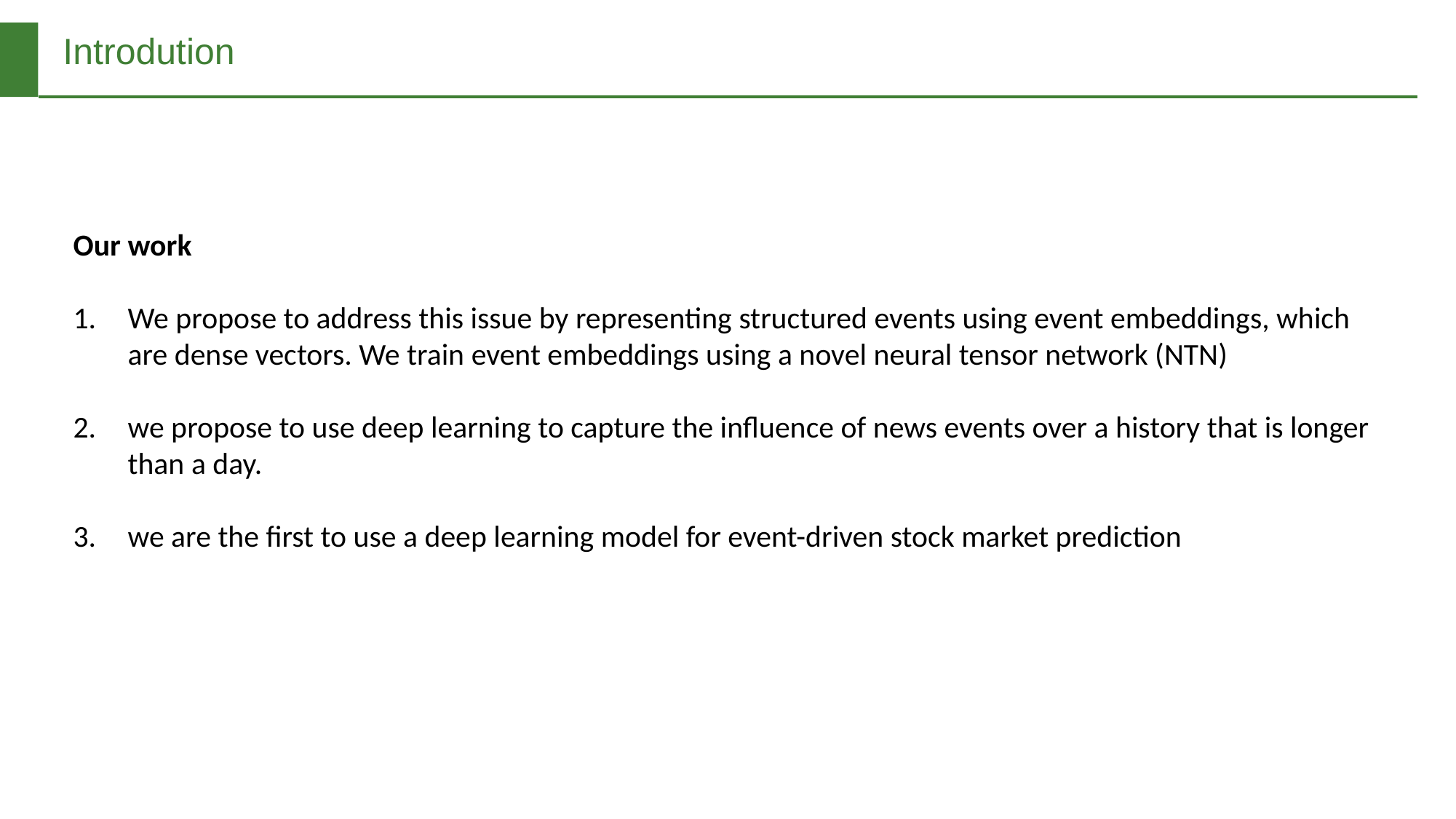

Introdution
Our work

We propose to address this issue by representing structured events using event embeddings, which are dense vectors. We train event embeddings using a novel neural tensor network (NTN)

we propose to use deep learning to capture the influence of news events over a history that is longer than a day.

we are the first to use a deep learning model for event-driven stock market prediction